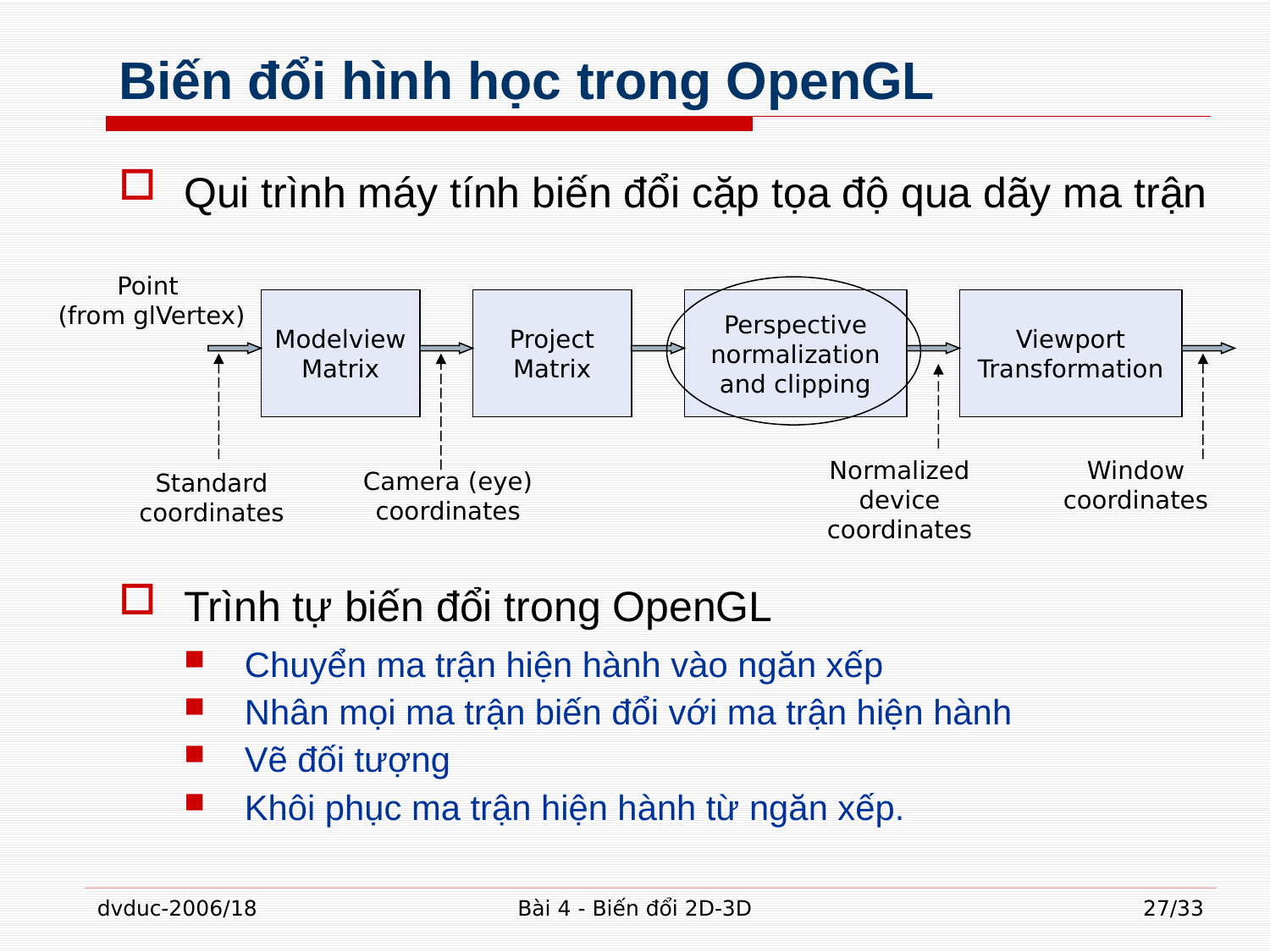

# Biến đổi hình học trong OpenGL
Qui trình máy tính biến đổi cặp tọa độ qua dãy ma trận

Trình tự biến đổi trong OpenGL
Chuyển ma trận hiện hành vào ngăn xếp
Nhân mọi ma trận biến đổi với ma trận hiện hành
Vẽ đối tượng
Khôi phục ma trận hiện hành từ ngăn xếp.
Point
(from glVertex)

Modelview Matrix
Project Matrix
Perspective normalization and clipping
Viewport Transformation

Normalized device coordinates
Window coordinates
Camera (eye) coordinates
Standard coordinates
dvduc-2006/18
Bài 4 - Biến đổi 2D-3D
27/33